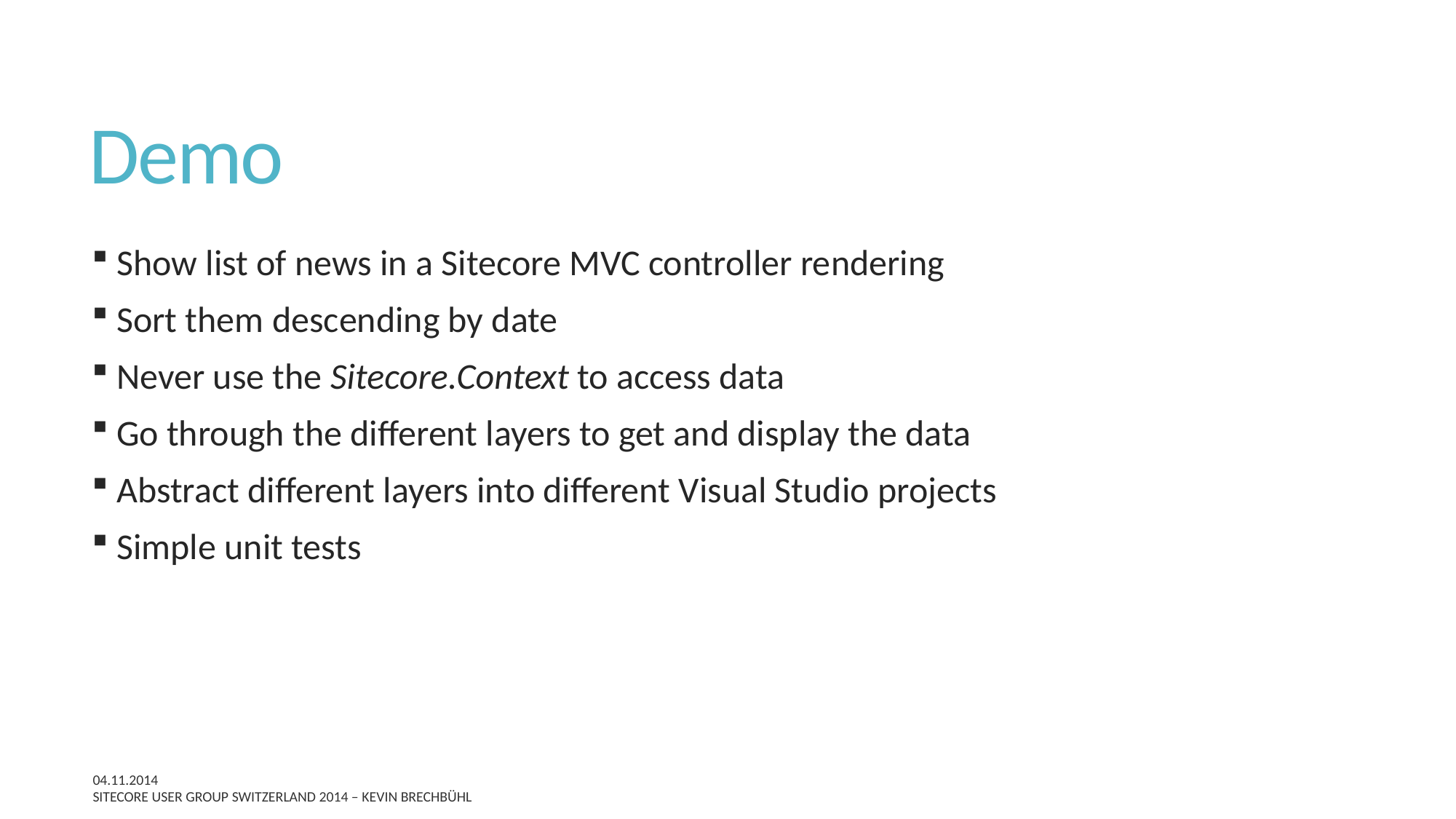

# Demo
 Show list of news in a Sitecore MVC controller rendering
 Sort them descending by date
 Never use the Sitecore.Context to access data
 Go through the different layers to get and display the data
 Abstract different layers into different Visual Studio projects
 Simple unit tests
04.11.2014
Sitecore User Group Switzerland 2014 – Kevin Brechbühl